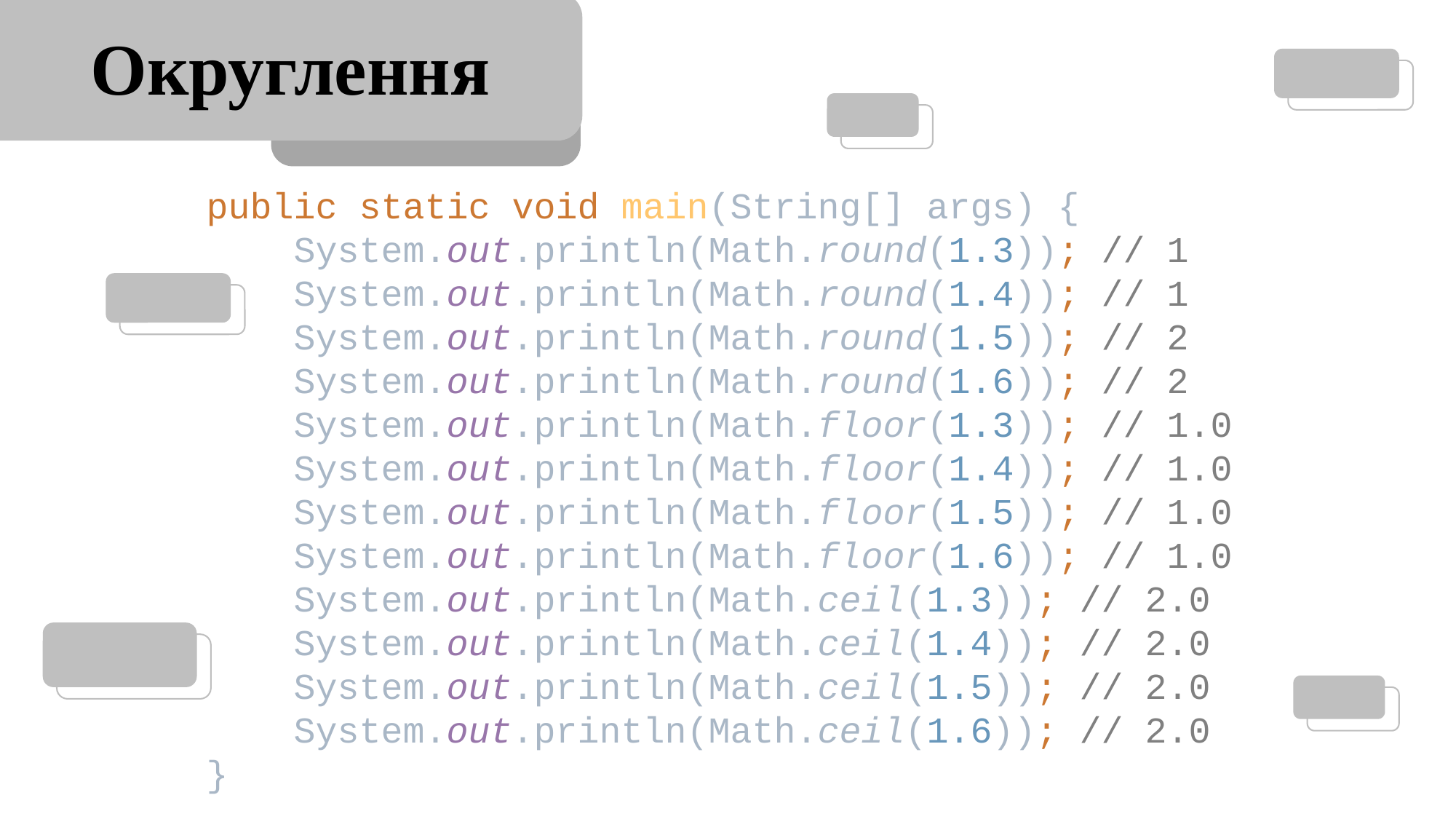

Округлення

public static void main(String[] args) {
    System.out.println(Math.round(1.3)); // 1
    System.out.println(Math.round(1.4)); // 1
    System.out.println(Math.round(1.5)); // 2
    System.out.println(Math.round(1.6)); // 2
    System.out.println(Math.floor(1.3)); // 1.0
    System.out.println(Math.floor(1.4)); // 1.0
    System.out.println(Math.floor(1.5)); // 1.0
    System.out.println(Math.floor(1.6)); // 1.0
    System.out.println(Math.ceil(1.3)); // 2.0
    System.out.println(Math.ceil(1.4)); // 2.0
    System.out.println(Math.ceil(1.5)); // 2.0
    System.out.println(Math.ceil(1.6)); // 2.0
}